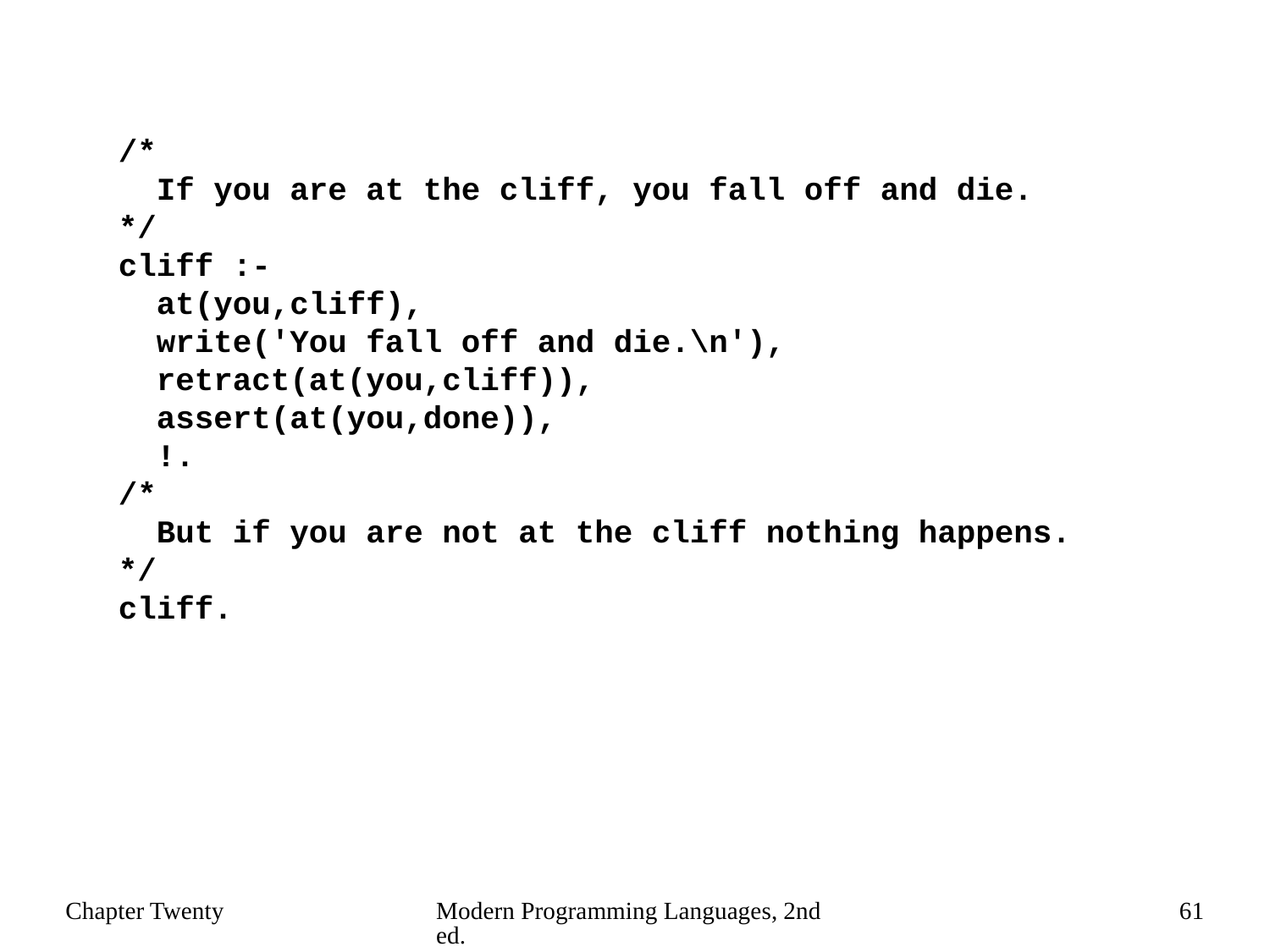

/*
  If you are at the cliff, you fall off and die.
*/
cliff :-
  at(you,cliff),
  write('You fall off and die.\n'),
  retract(at(you,cliff)),
  assert(at(you,done)),
  !.
/*
  But if you are not at the cliff nothing happens.
*/
cliff.
Chapter Twenty
Modern Programming Languages, 2nd ed.
61